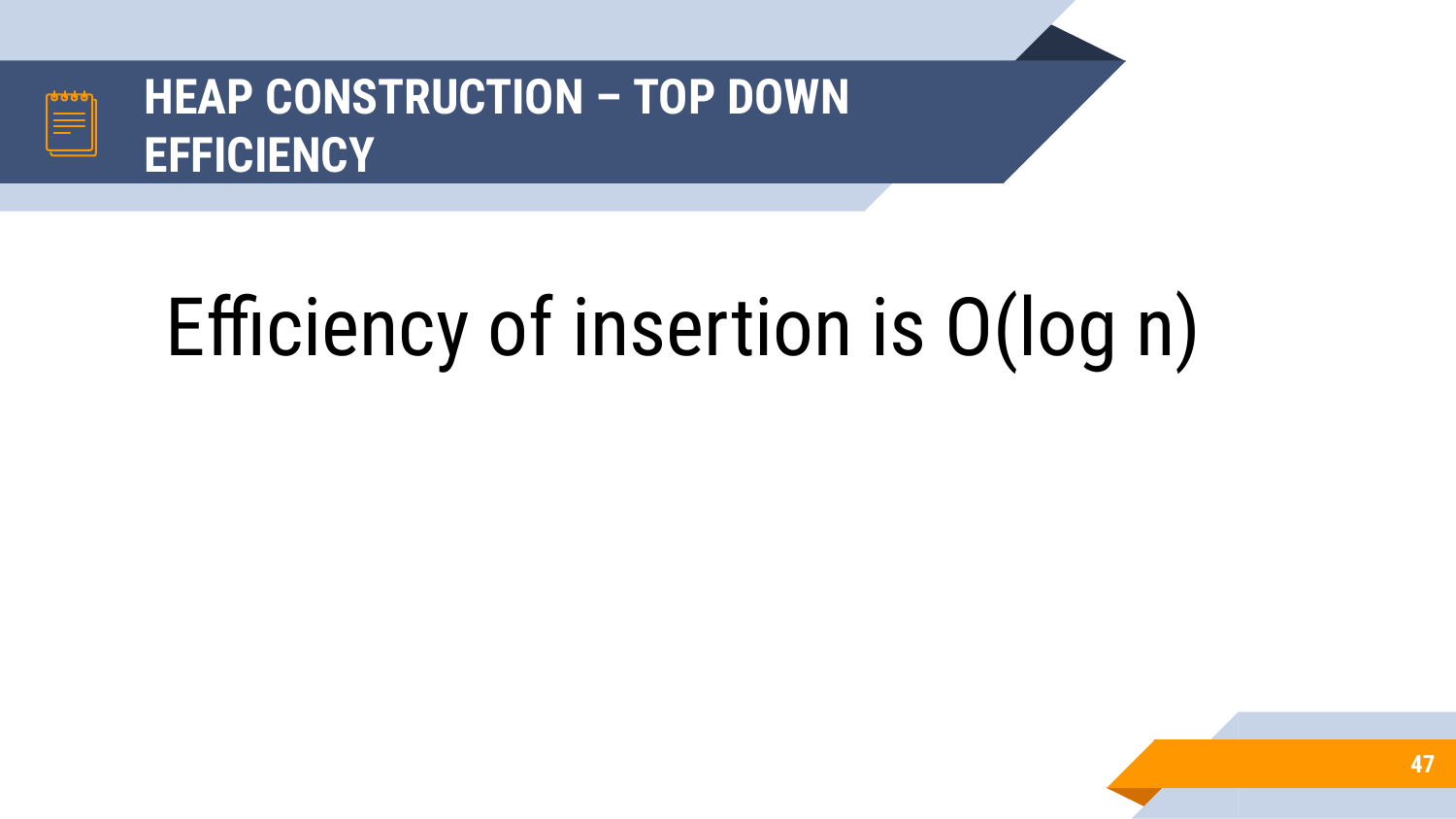

# HEAP CONSTRUCTION – TOP DOWN EFFICIENCY

Efficiency of insertion is O(log n)
47